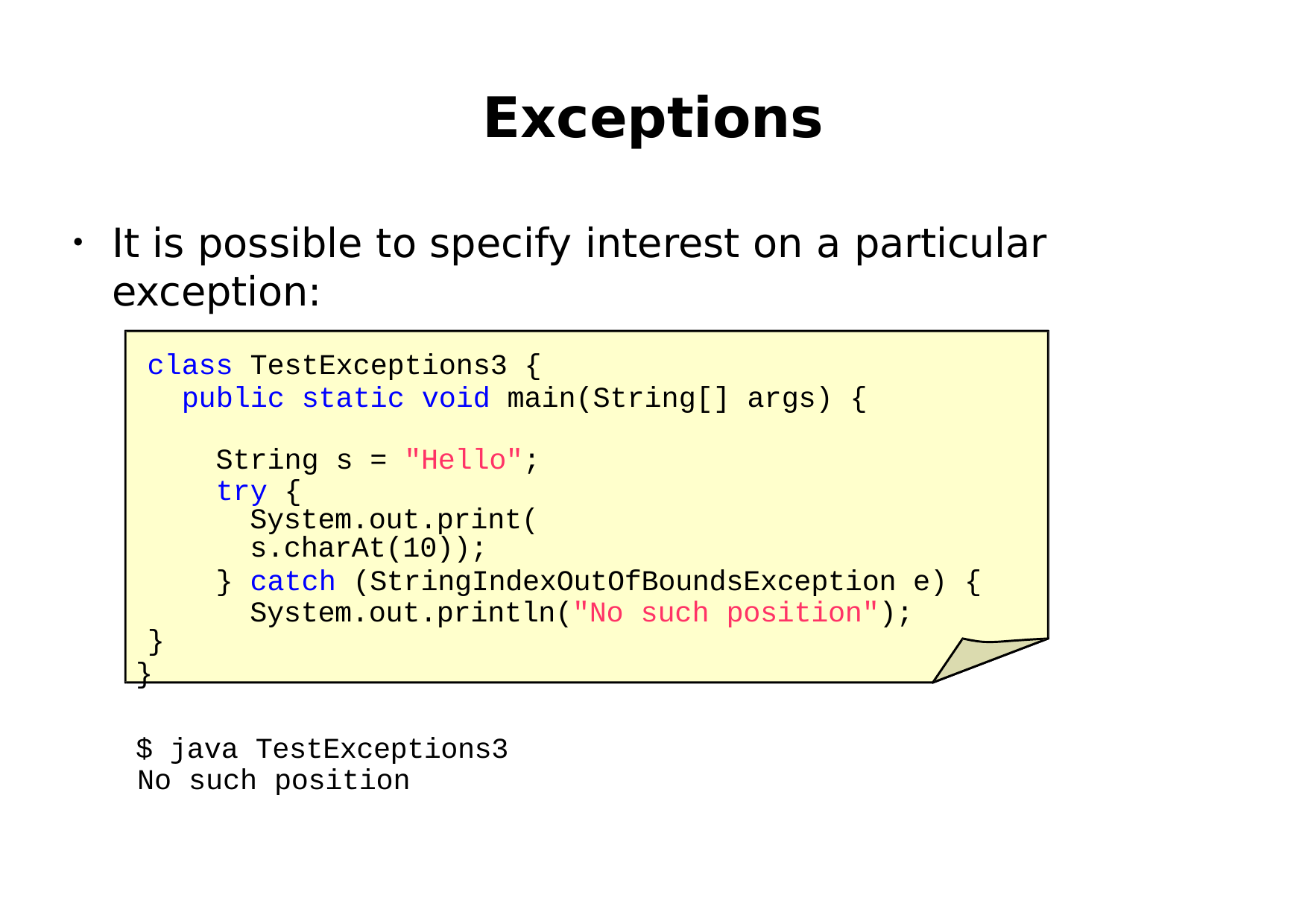

# Exceptions
It is possible to specify interest on a particular exception:
●

class TestExceptions3 {
public static void main(String[] args) {
String s = "Hello"; try {
System.out.print(s.charAt(10));
} catch (StringIndexOutOfBoundsException e) { System.out.println("No such position");
}
}

$ java TestExceptions3 No such position
First Latin American Workshop on Distributed Laboratory Instrumentation Systems
Carlos Kavka
122